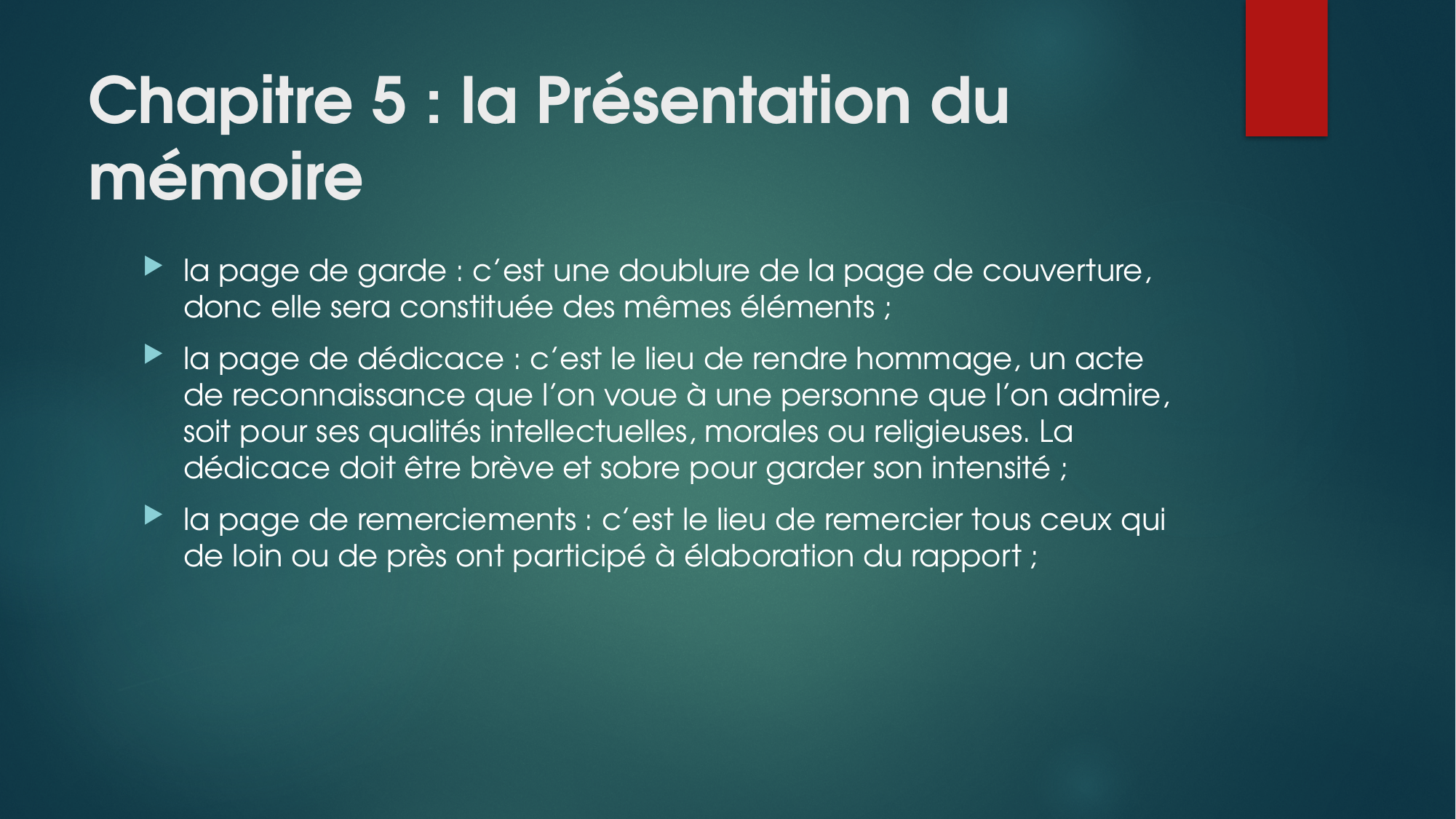

# Chapitre 5 : la Présentation du mémoire
la page de garde : c’est une doublure de la page de couverture, donc elle sera constituée des mêmes éléments ;
la page de dédicace : c’est le lieu de rendre hommage, un acte de reconnaissance que l’on voue à une personne que l’on admire,  soit pour ses qualités intellectuelles, morales ou religieuses. La dédicace doit être brève et sobre pour garder son intensité ;
la page de remerciements : c’est le lieu de remercier tous ceux qui de loin ou de près ont participé à élaboration du rapport ;